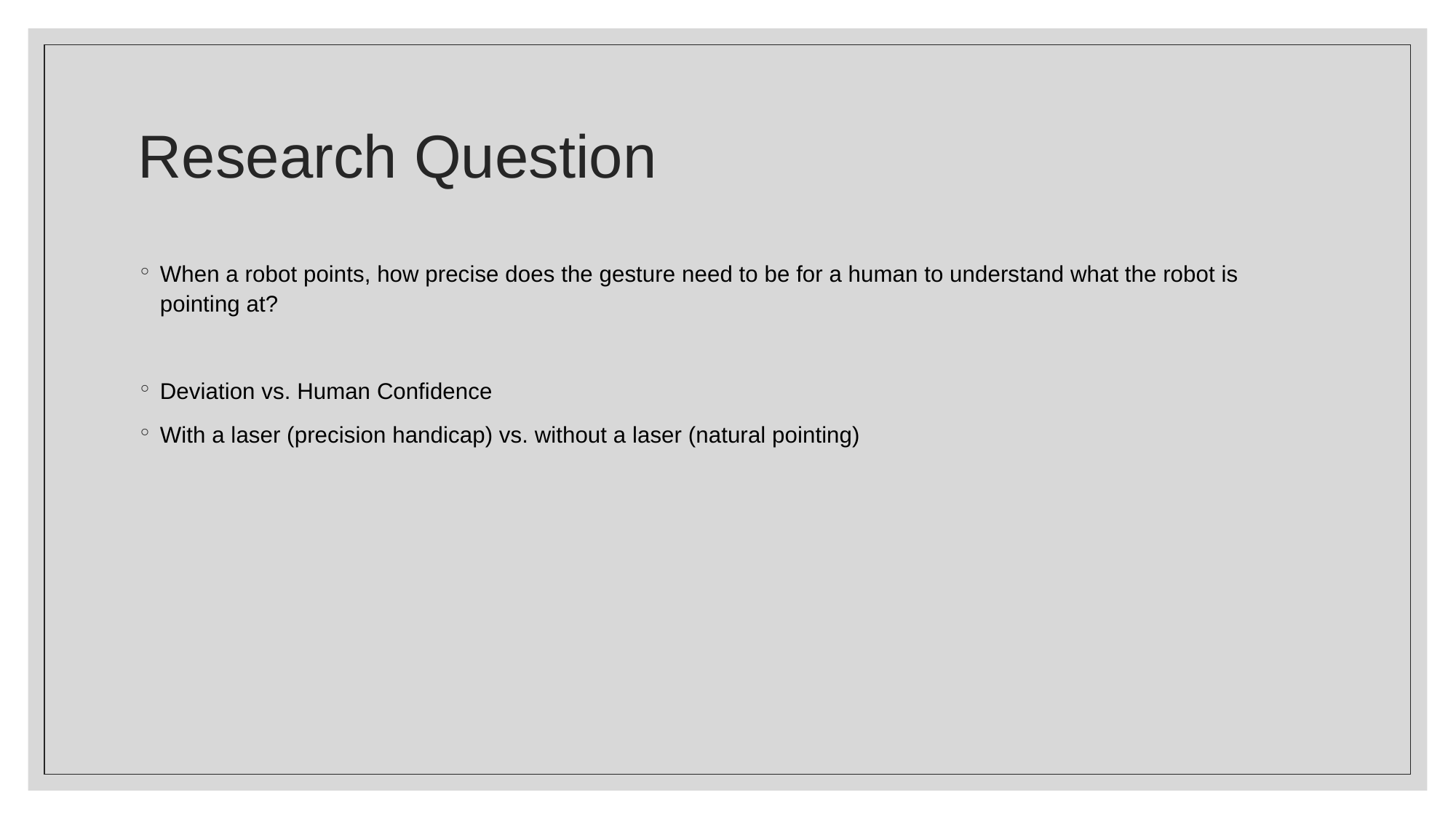

# Research Question
When a robot points, how precise does the gesture need to be for a human to understand what the robot is pointing at?

Deviation vs. Human Confidence
With a laser (precision handicap) vs. without a laser (natural pointing)